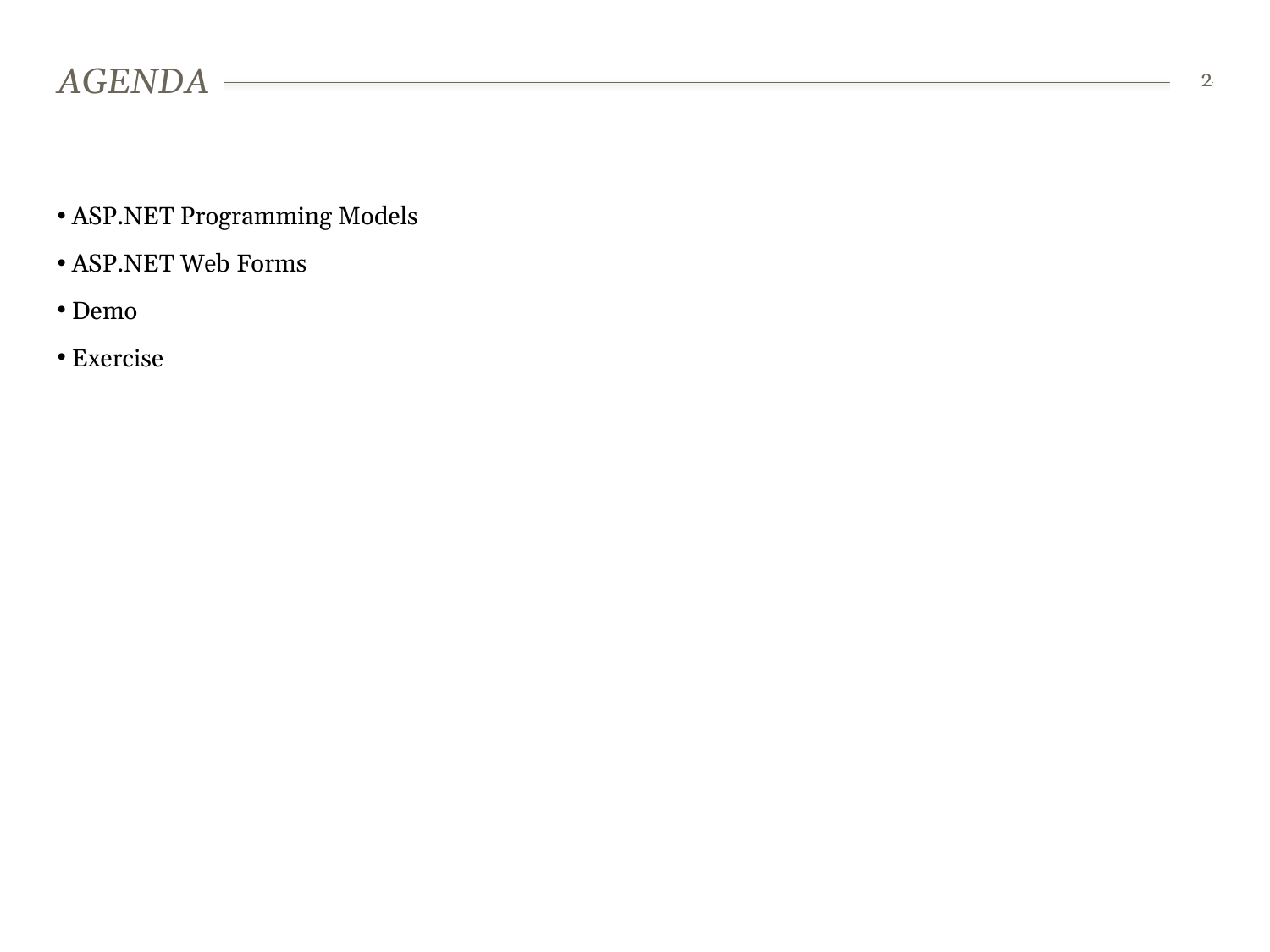

# Agenda
2
 ASP.NET Programming Models
 ASP.NET Web Forms
 Demo
 Exercise